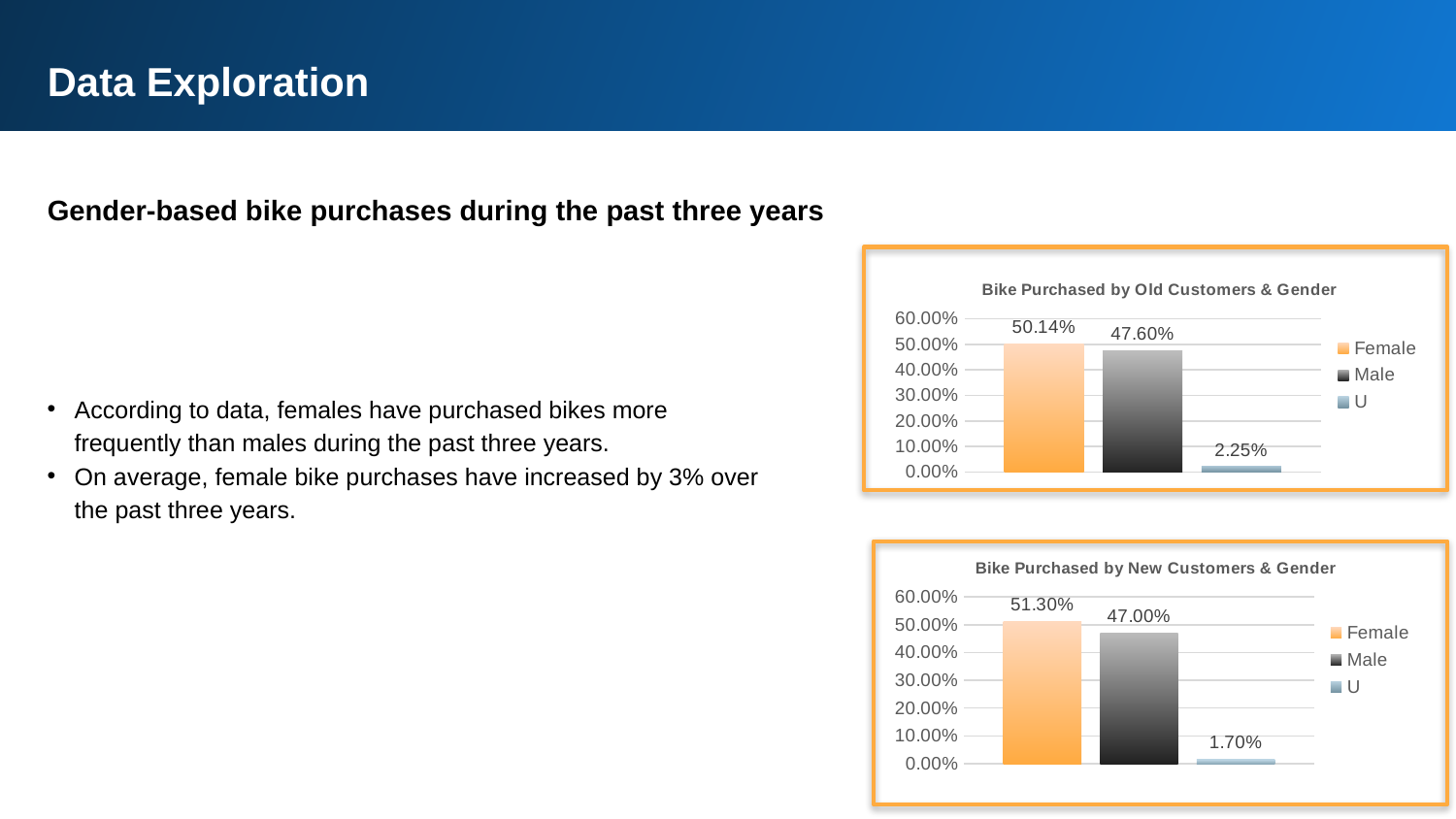

Data Exploration
Gender-based bike purchases during the past three years

### Chart: Bike Purchased by Old Customers & Gender

| Category | Female | Male | U |
|---|---|---|---|
| Total | 0.5014401810513321 | 0.47603127250282895 | 0.022528546445838904 |
According to data, females have purchased bikes more frequently than males during the past three years.
On average, female bike purchases have increased by 3% over the past three years.

### Chart: Bike Purchased by New Customers & Gender

| Category | Female | Male | U |
|---|---|---|---|
| Total | 0.513 | 0.47 | 0.017 |